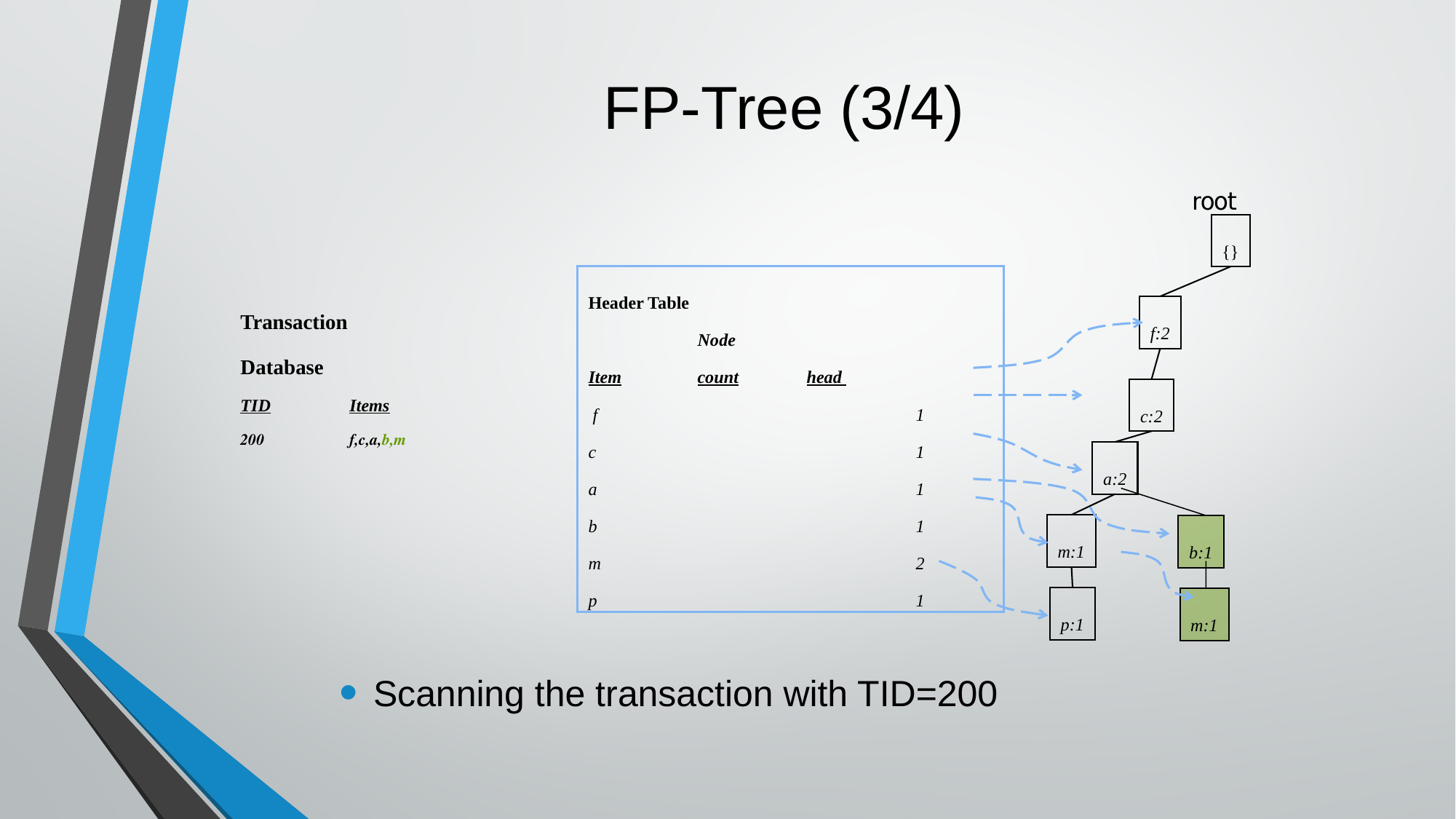

# FP-Tree (3/4)
root
{}
Header Table
	Node
Item	count	head
 f			1
c			1
a			1
b			1
m			2
p			1
Transaction
Database
TID	Items
200	f,c,a,b,m

f:2

c:2

a:2

m:1
b:1

p:1
m:1
Scanning the transaction with TID=200